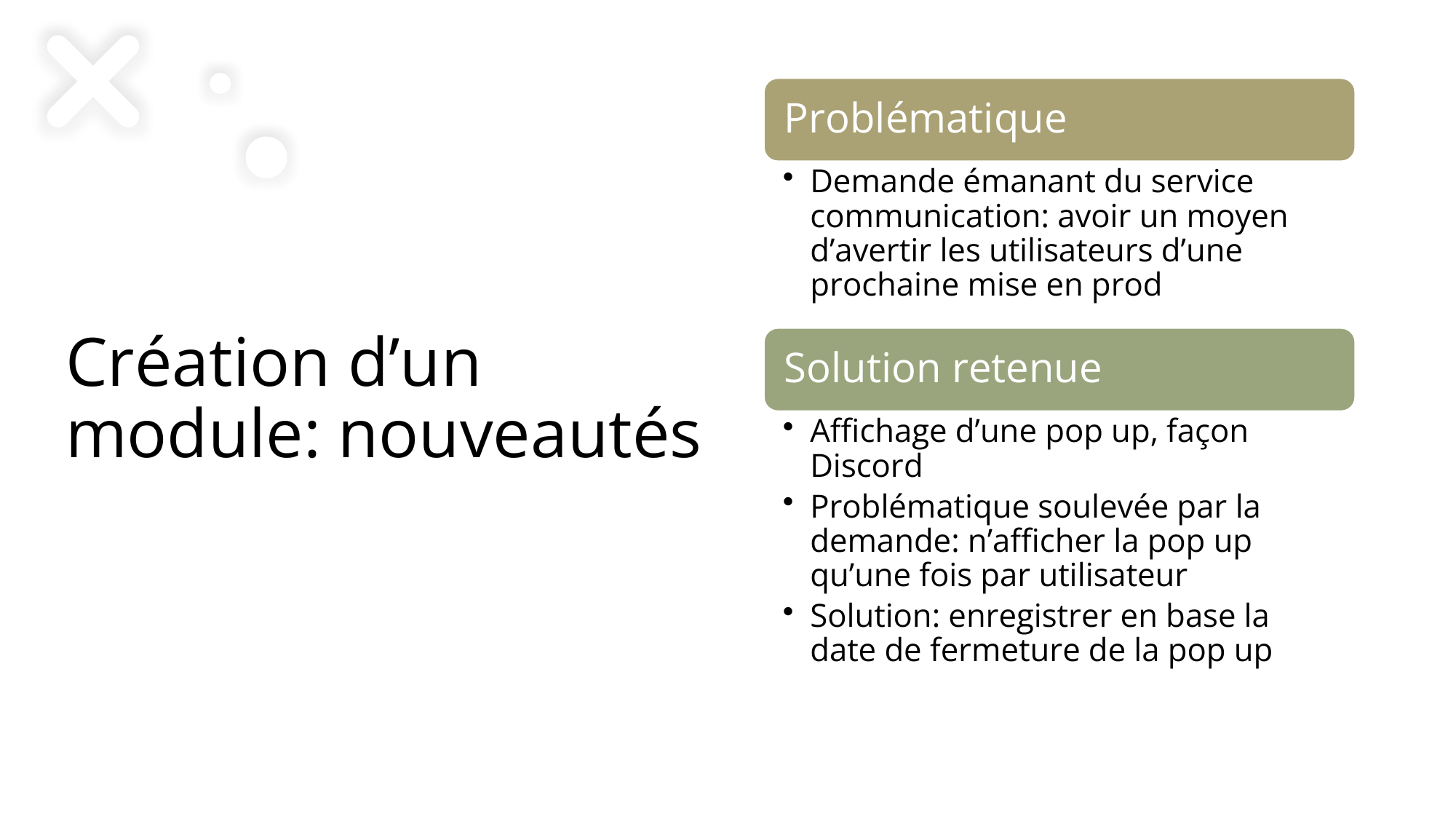

Problématique
Demande émanant du service communication: avoir un moyen d’avertir les utilisateurs d’une prochaine mise en prod
Solution retenue
Affichage d’une pop up, façon Discord
Problématique soulevée par la demande: n’afficher la pop up qu’une fois par utilisateur
Solution: enregistrer en base la date de fermeture de la pop up
# Création d’un module: nouveautés